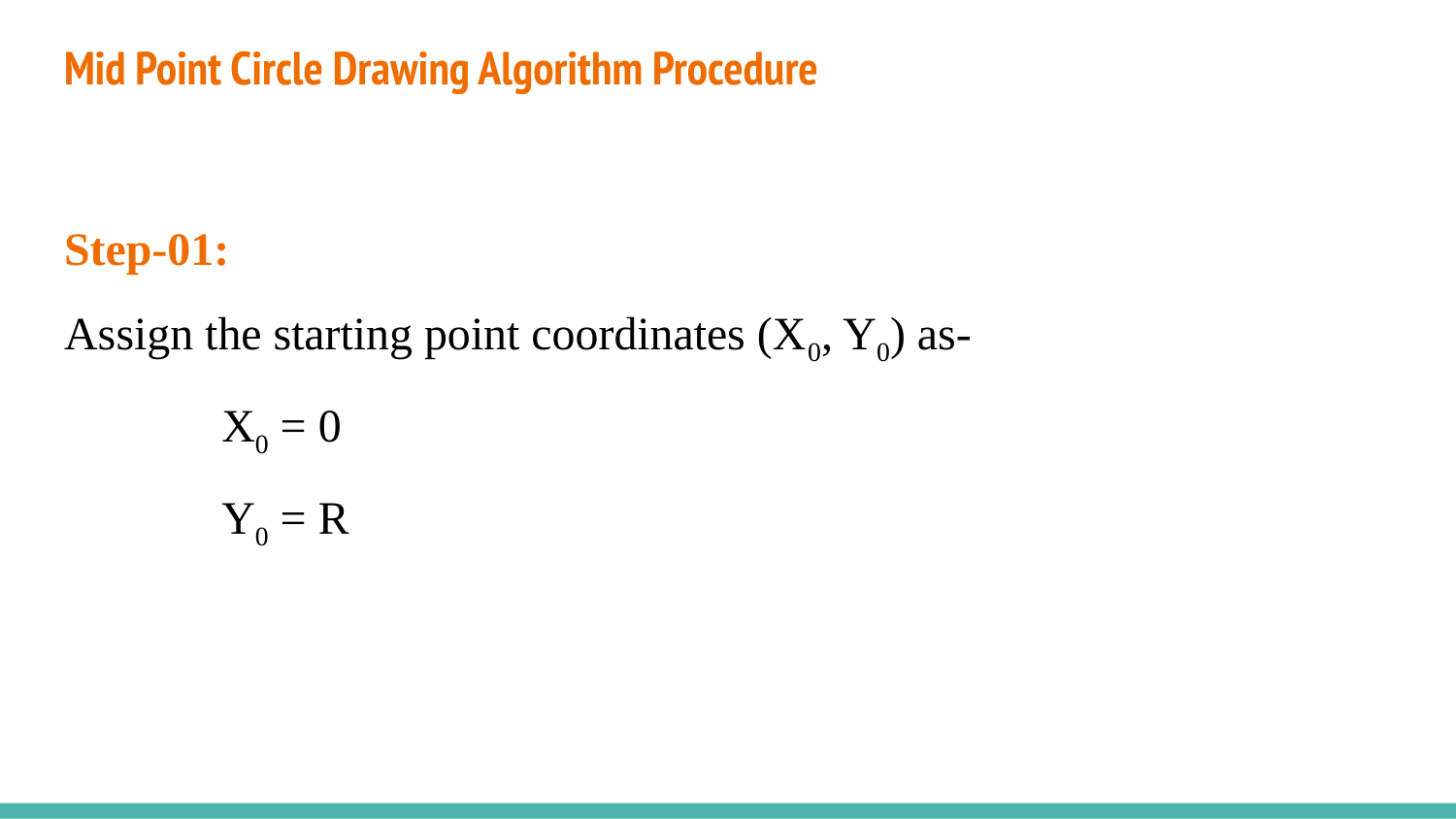

# Mid Point Circle Drawing Algorithm Procedure
Step-01:
Assign the starting point coordinates (X0, Y0) as-
X0 = 0
Y0 = R

7